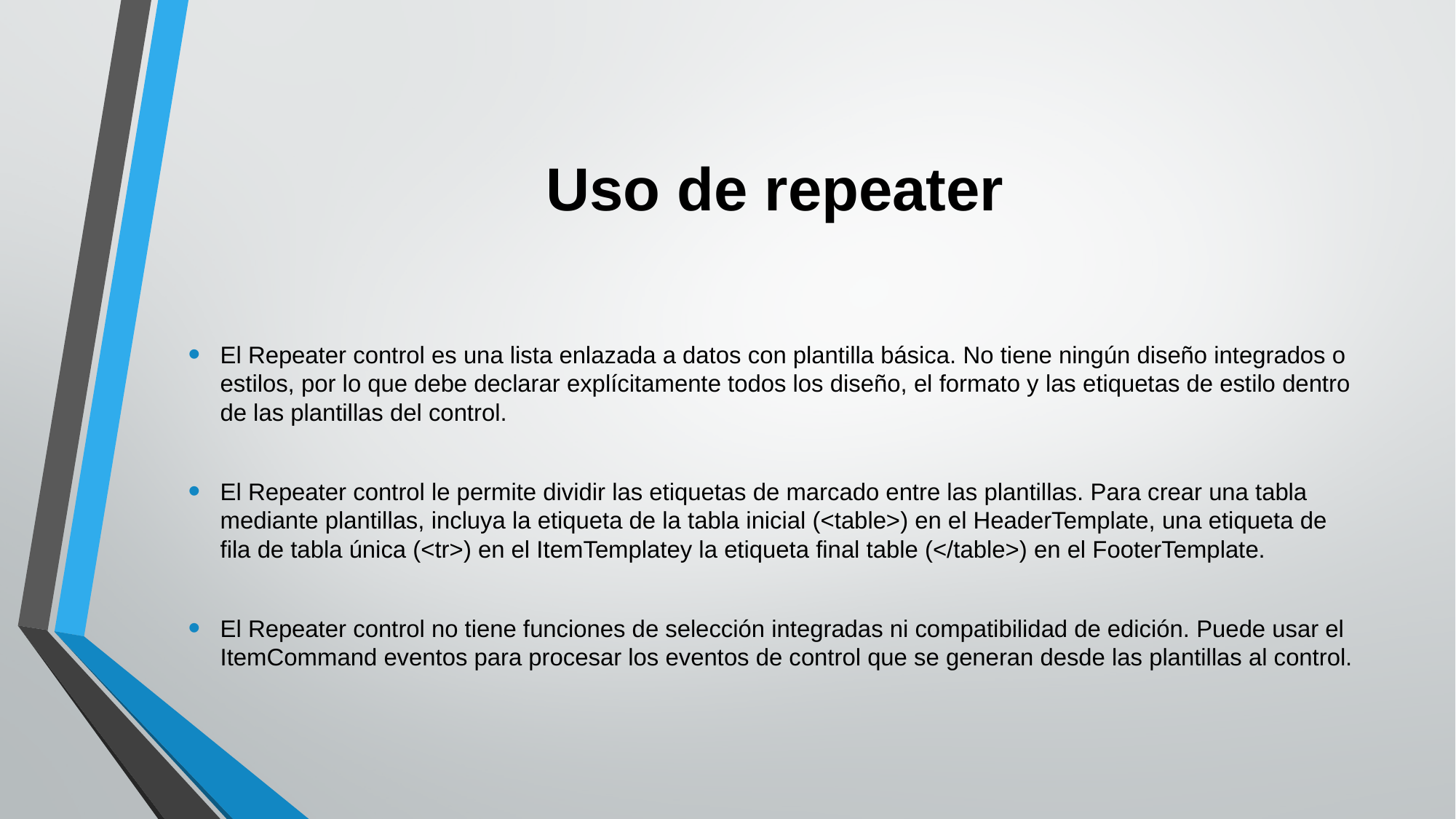

# Uso de repeater
El Repeater control es una lista enlazada a datos con plantilla básica. No tiene ningún diseño integrados o estilos, por lo que debe declarar explícitamente todos los diseño, el formato y las etiquetas de estilo dentro de las plantillas del control.

El Repeater control le permite dividir las etiquetas de marcado entre las plantillas. Para crear una tabla mediante plantillas, incluya la etiqueta de la tabla inicial (<table>) en el HeaderTemplate, una etiqueta de fila de tabla única (<tr>) en el ItemTemplatey la etiqueta final table (</table>) en el FooterTemplate.

El Repeater control no tiene funciones de selección integradas ni compatibilidad de edición. Puede usar el ItemCommand eventos para procesar los eventos de control que se generan desde las plantillas al control.